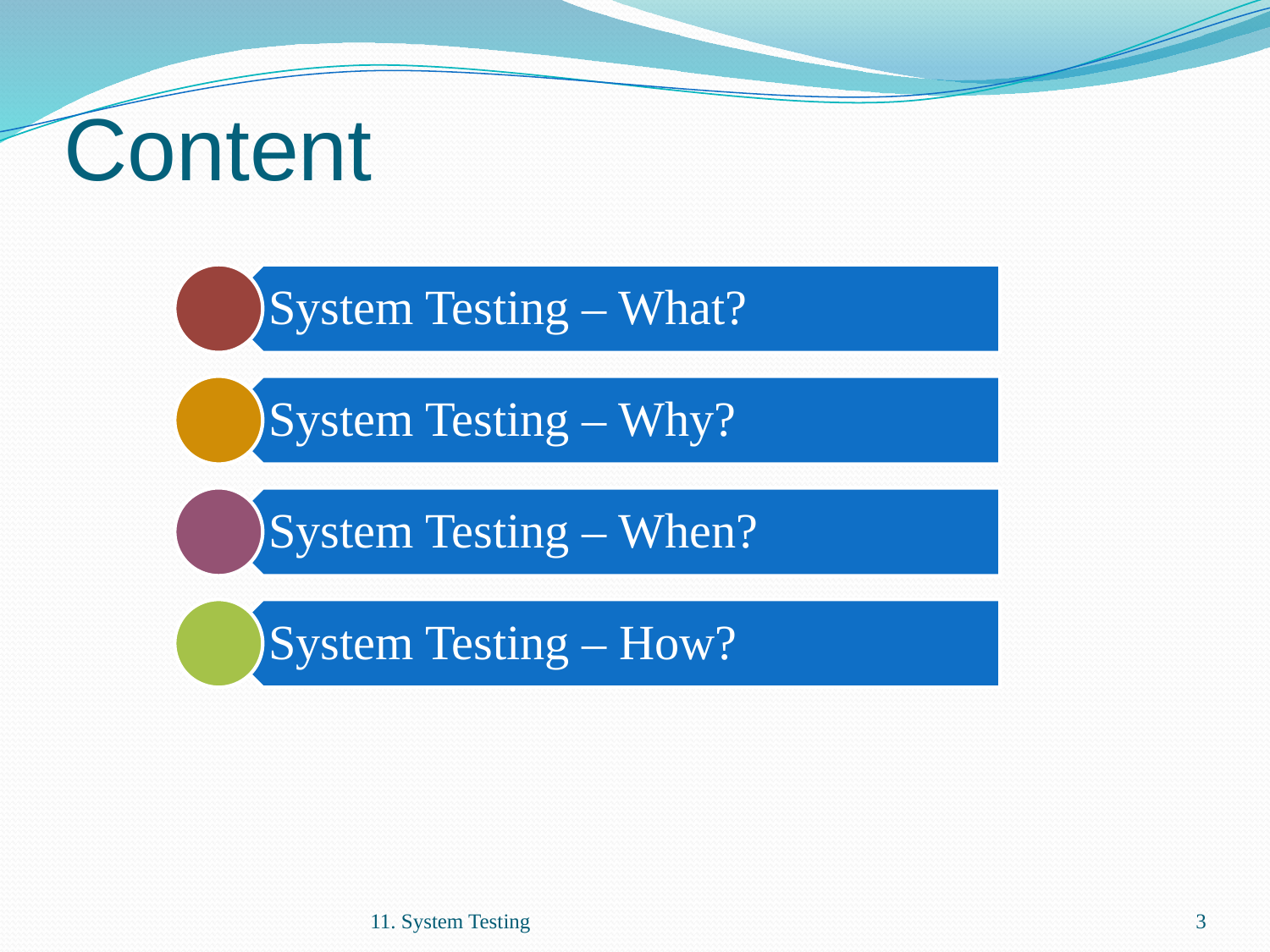

# Content
System Testing – What?
System Testing – Why?
System Testing – When?
System Testing – How?
11. System Testing
3